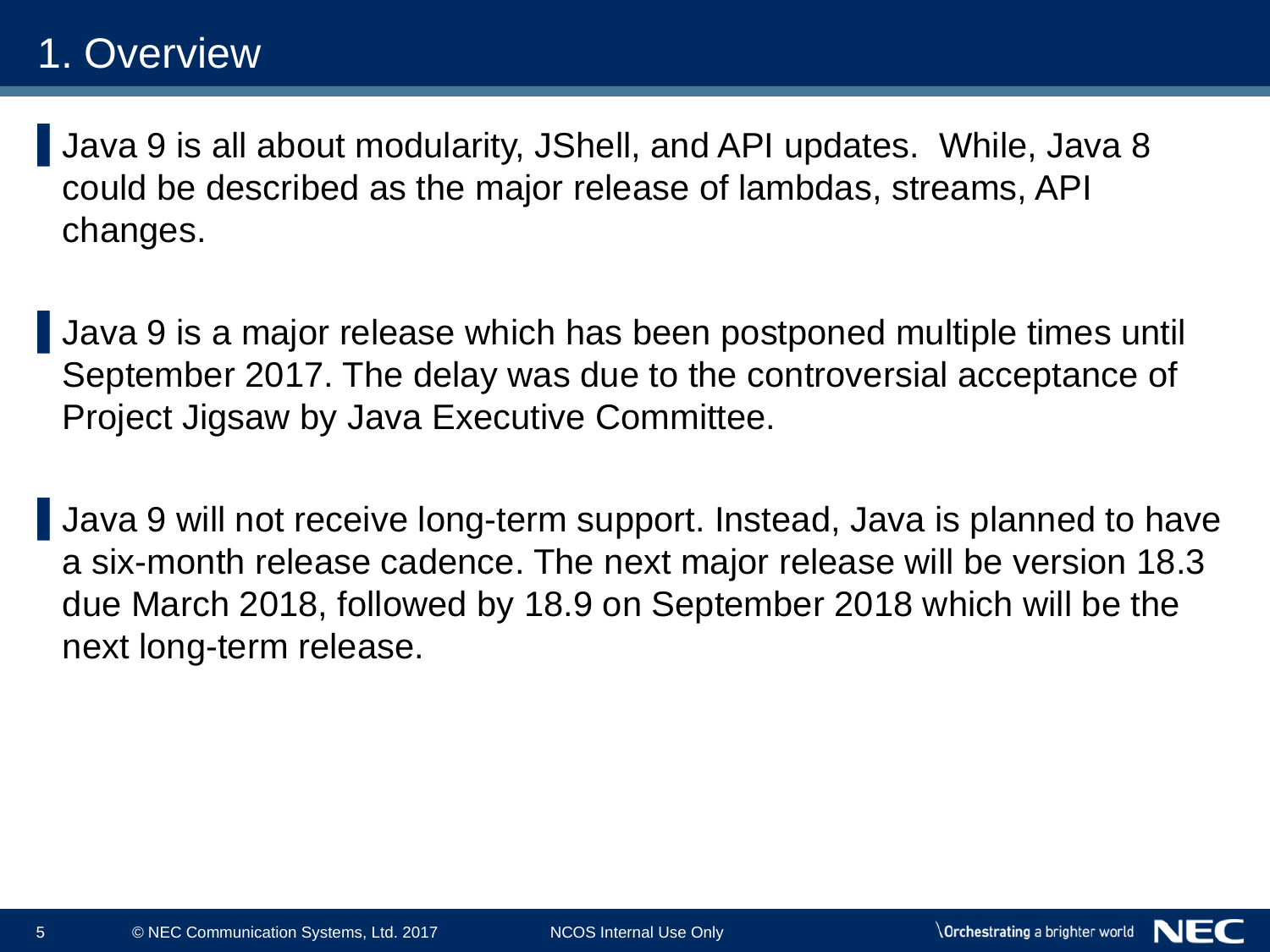

# 1. Overview
Java 9 is all about modularity, JShell, and API updates.  While, Java 8 could be described as the major release of lambdas, streams, API changes.

Java 9 is a major release which has been postponed multiple times until September 2017. The delay was due to the controversial acceptance of Project Jigsaw by Java Executive Committee.

Java 9 will not receive long-term support. Instead, Java is planned to have a six-month release cadence. The next major release will be version 18.3 due March 2018, followed by 18.9 on September 2018 which will be the next long-term release.